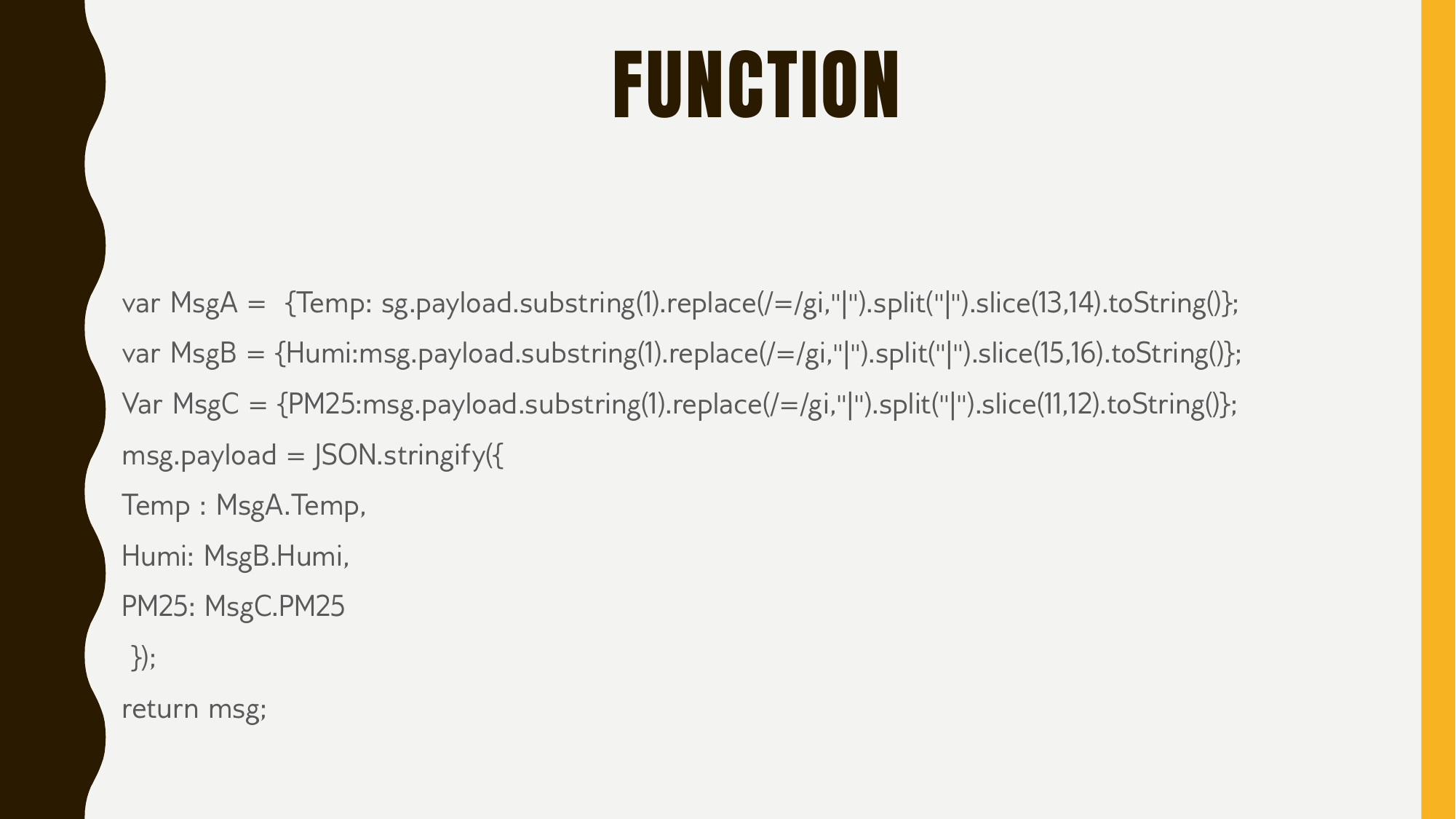

# function
var MsgA =  {Temp: sg.payload.substring(1).replace(/=/gi,"|").split("|").slice(13,14).toString()};
var MsgB = {Humi:msg.payload.substring(1).replace(/=/gi,"|").split("|").slice(15,16).toString()};
Var MsgC = {PM25:msg.payload.substring(1).replace(/=/gi,"|").split("|").slice(11,12).toString()};
msg.payload = JSON.stringify({
Temp : MsgA.Temp,
Humi: MsgB.Humi,
PM25: MsgC.PM25
 });
return msg;